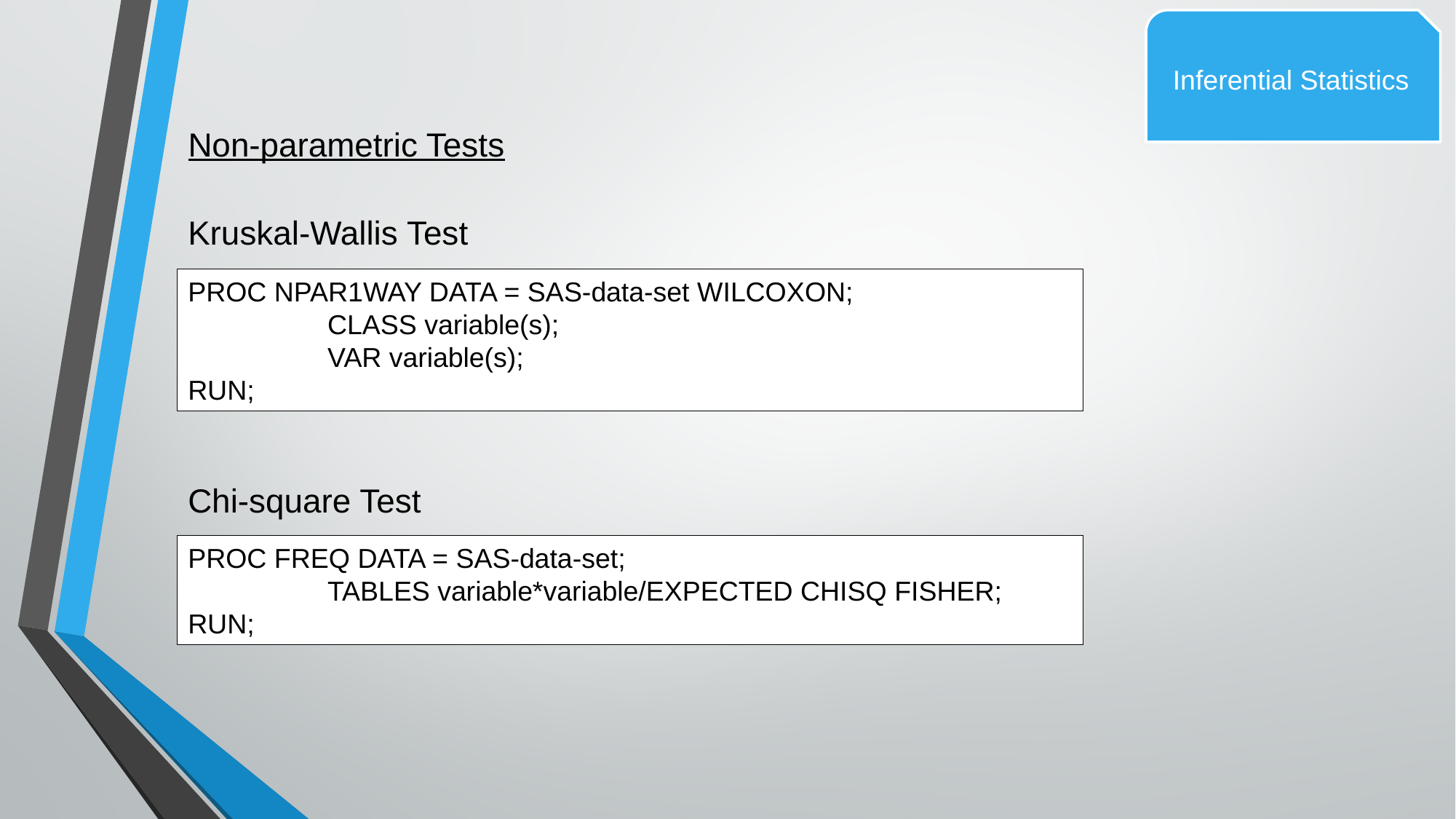

Inferential Statistics
# Non-parametric Tests
Kruskal-Wallis Test
PROC NPAR1WAY DATA = SAS-data-set WILCOXON;
	    CLASS variable(s);
	    VAR variable(s);
RUN;
Chi-square Test
PROC FREQ DATA = SAS-data-set;
	    TABLES variable*variable/EXPECTED CHISQ FISHER;
RUN;